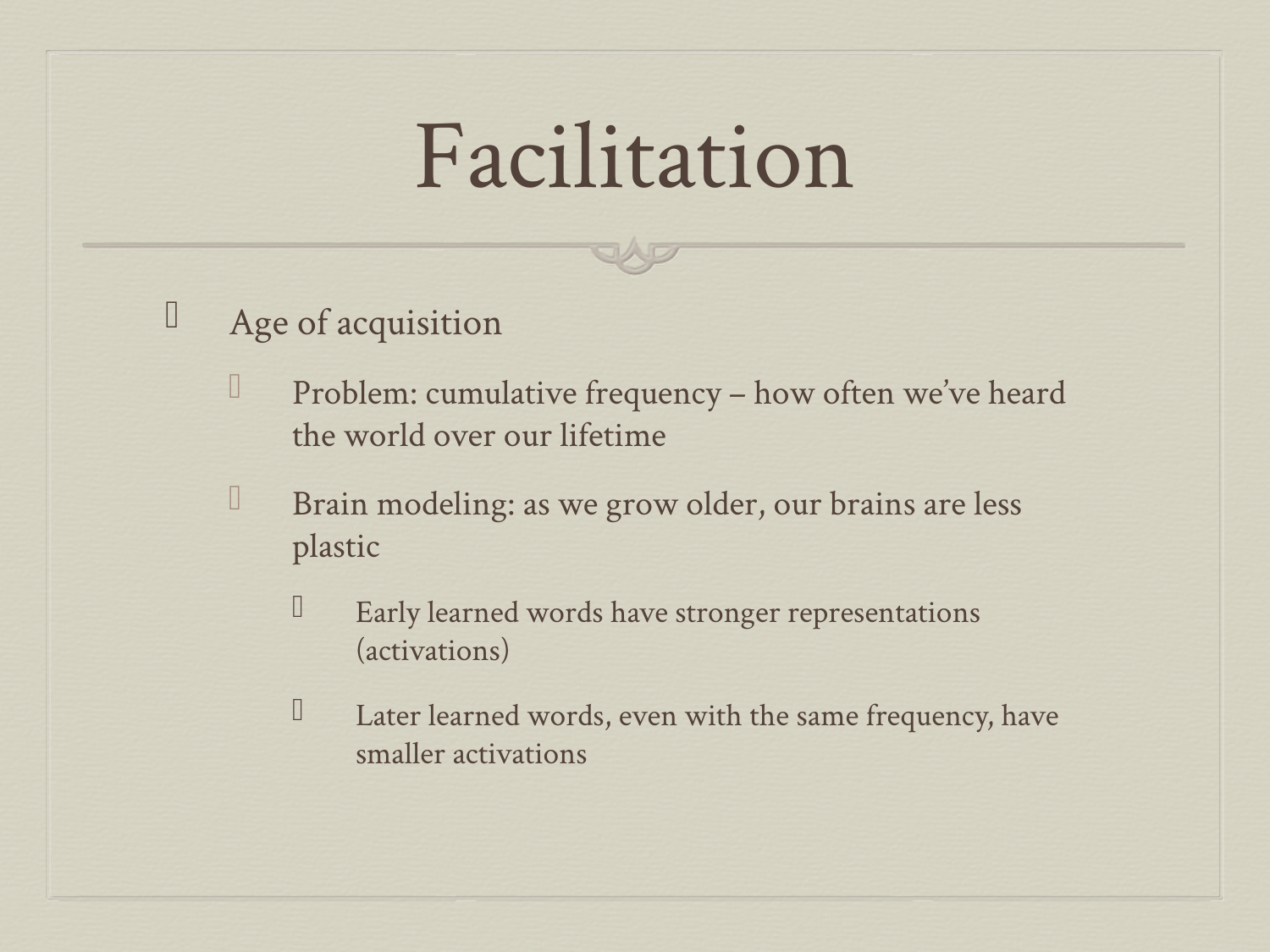

# Facilitation
Age of acquisition
Problem: cumulative frequency – how often we’ve heard the world over our lifetime
Brain modeling: as we grow older, our brains are less plastic
Early learned words have stronger representations (activations)
Later learned words, even with the same frequency, have smaller activations